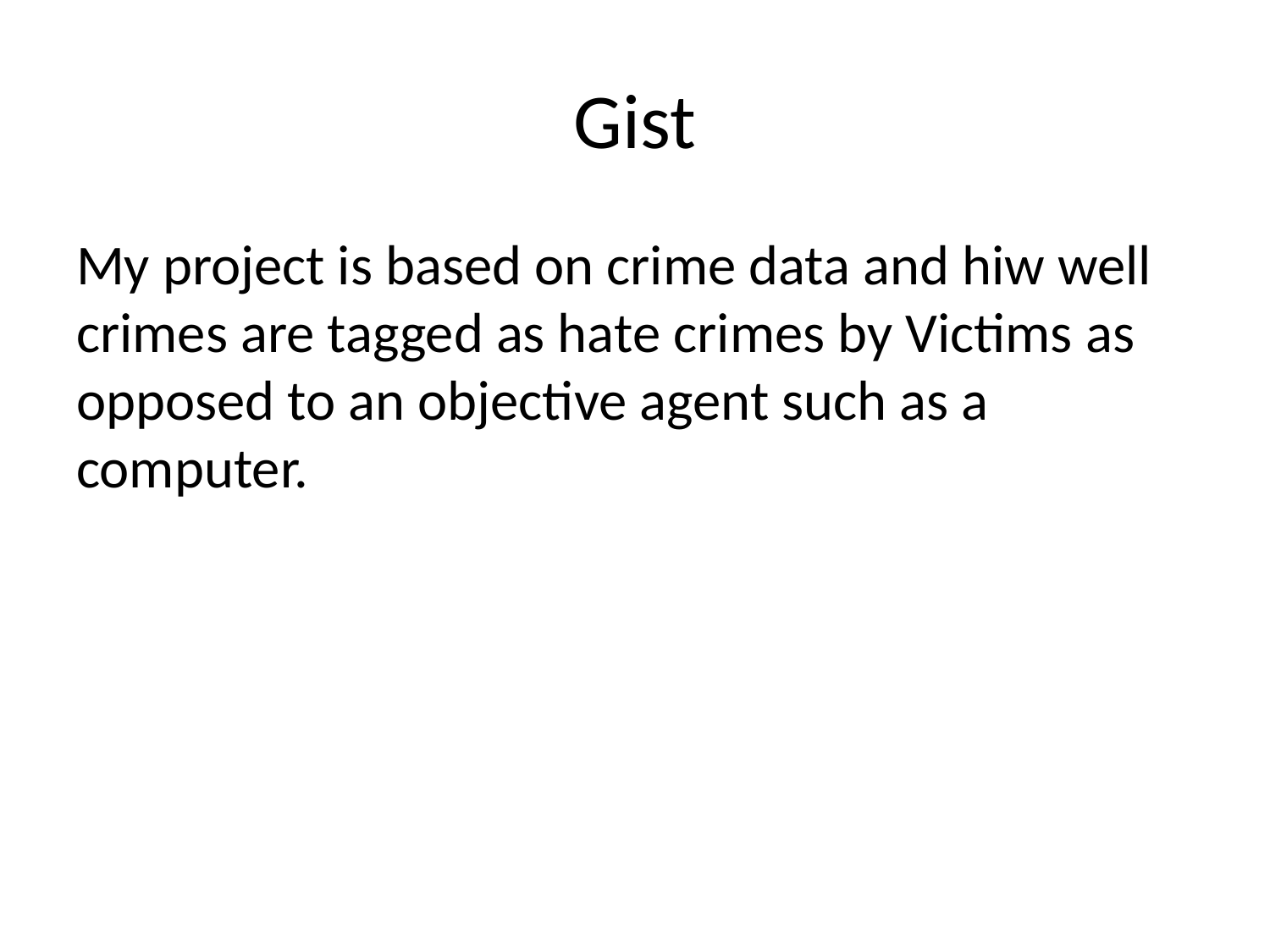

# Gist
My project is based on crime data and hiw well crimes are tagged as hate crimes by Victims as opposed to an objective agent such as a computer.